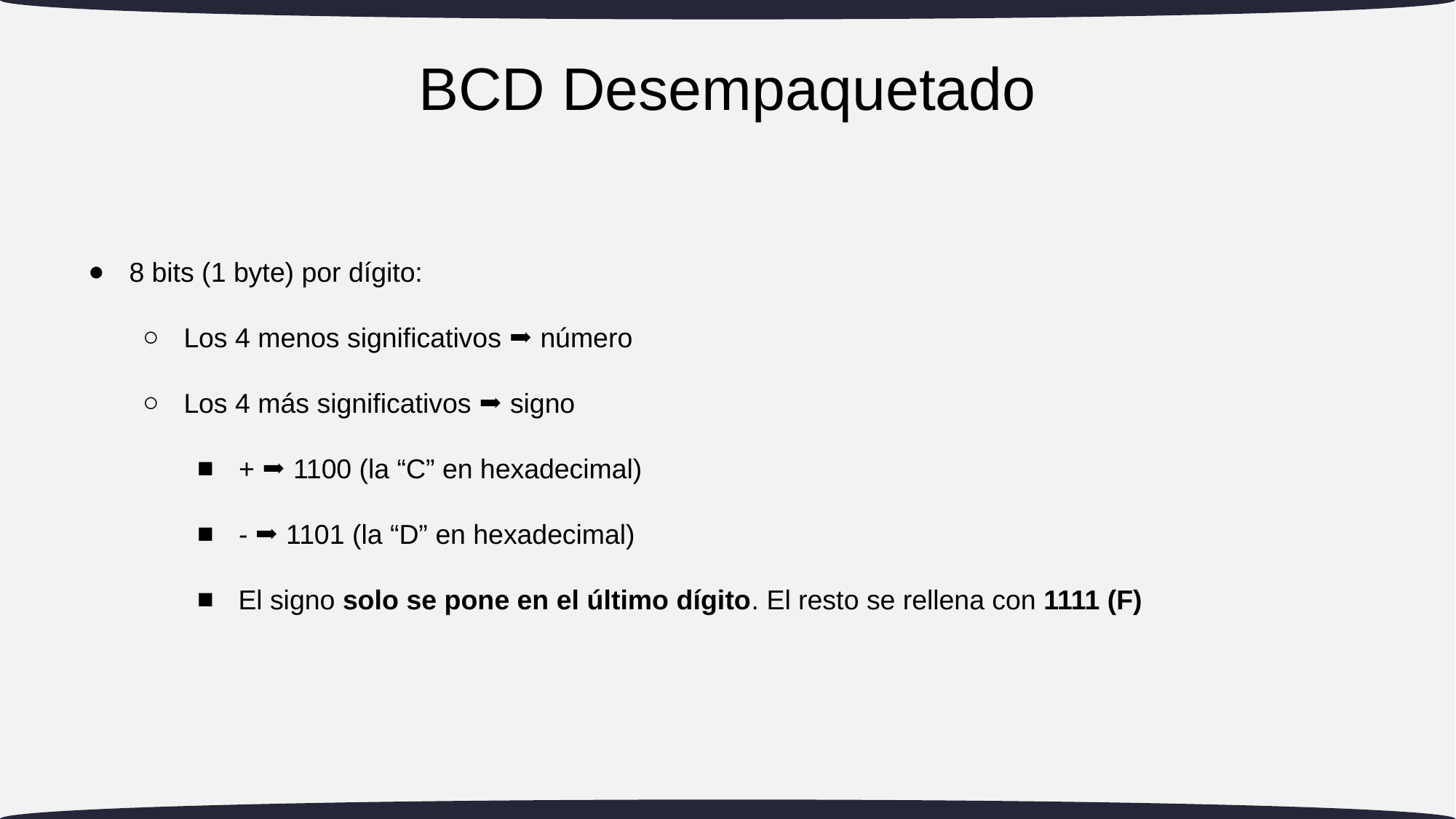

# BCD Desempaquetado
8 bits (1 byte) por dígito:
Los 4 menos significativos 🠲 número
Los 4 más significativos 🠲 signo
+ 🠲 1100 (la “C” en hexadecimal)
- 🠲 1101 (la “D” en hexadecimal)
El signo solo se pone en el último dígito. El resto se rellena con 1111 (F)